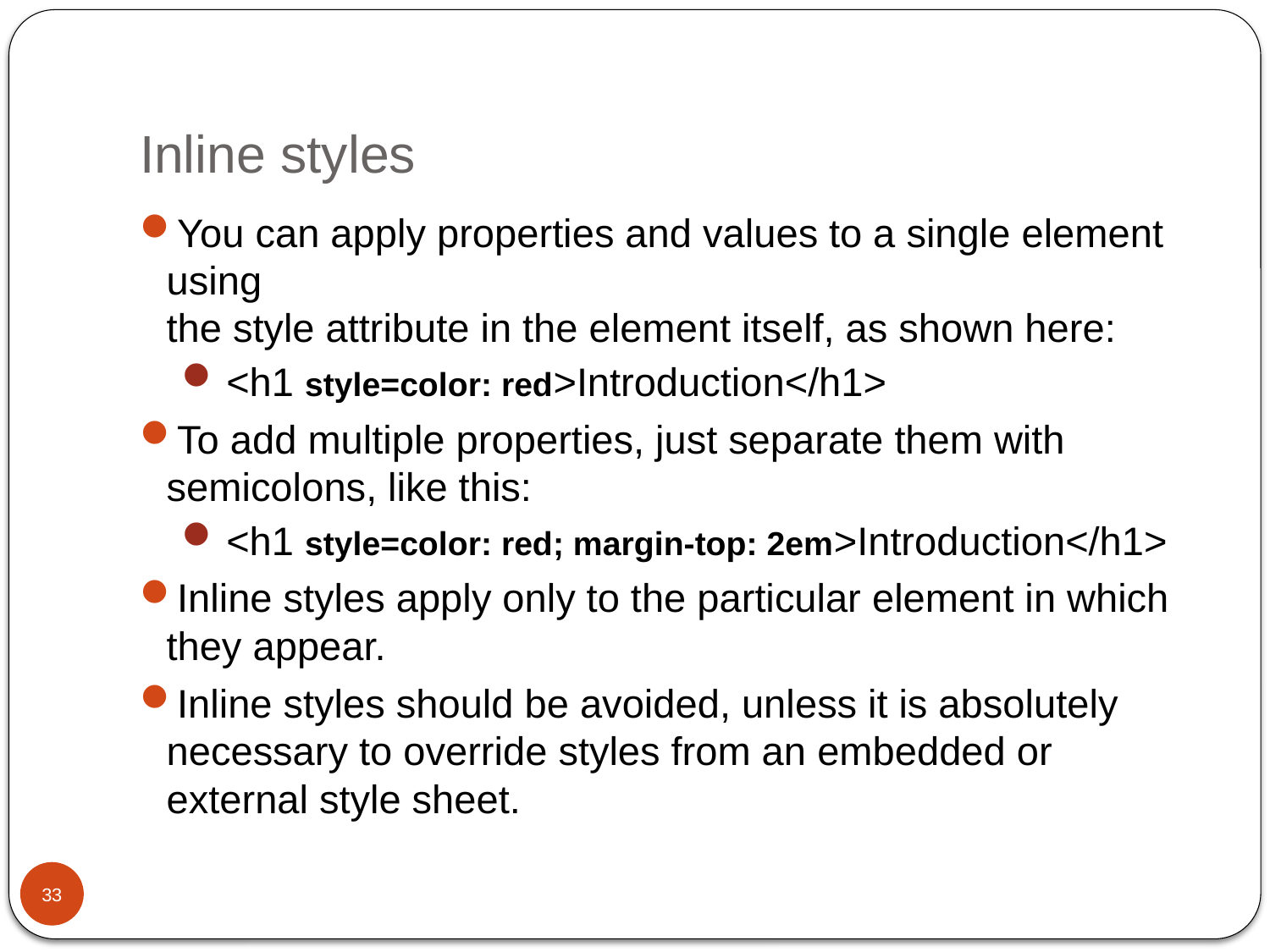

# Inline styles
You can apply properties and values to a single element using
the style attribute in the element itself, as shown here:
<h1 style=color: red>Introduction</h1>
To add multiple properties, just separate them with semicolons, like this:
<h1 style=color: red; margin-top: 2em>Introduction</h1>
Inline styles apply only to the particular element in which they appear.
Inline styles should be avoided, unless it is absolutely necessary to override styles from an embedded or external style sheet.

33